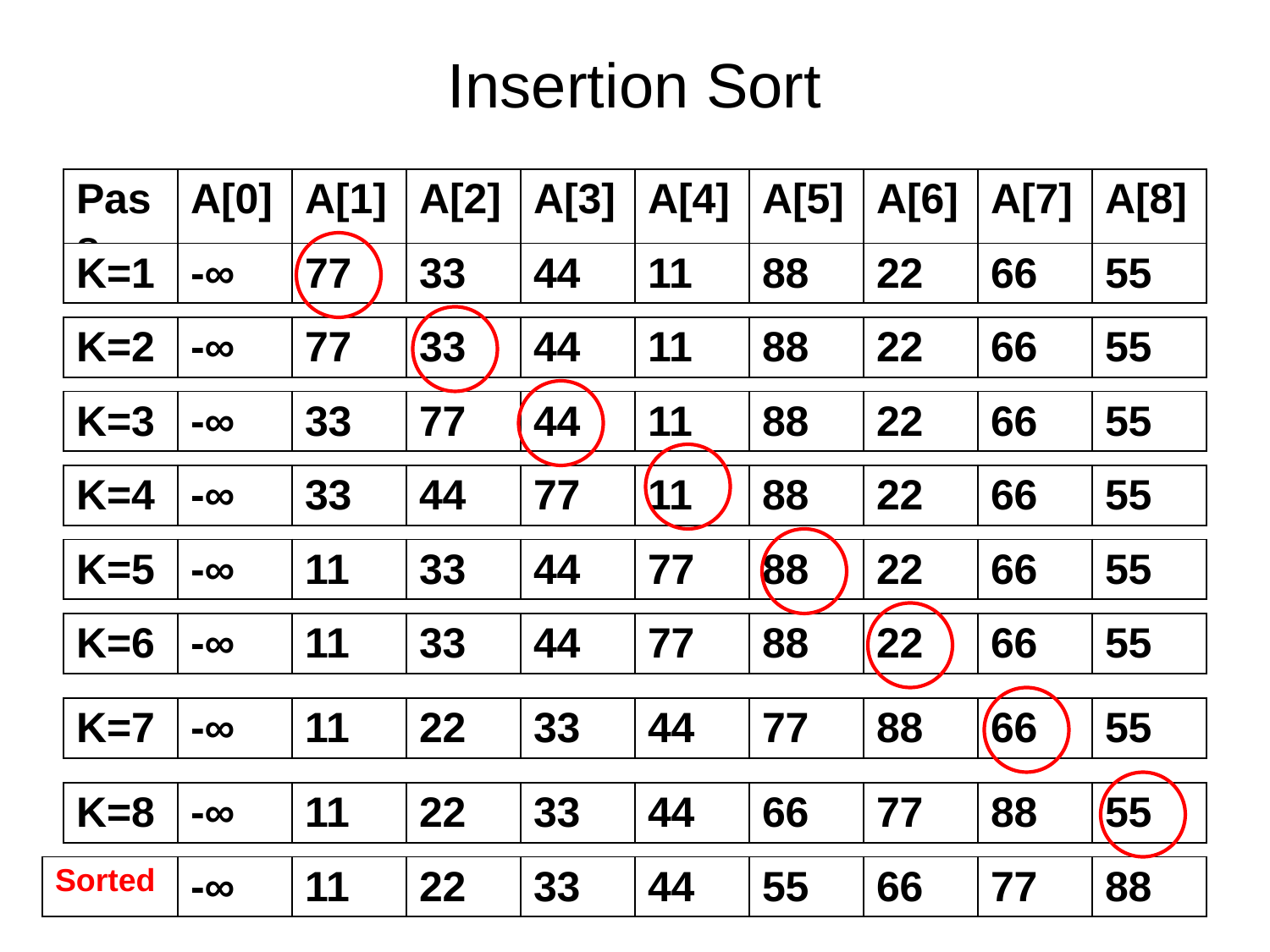

# Insertion Sort
| Pass | A[0] | A[1] | A[2] | A[3] | A[4] | A[5] | A[6] | A[7] | A[8] |
| --- | --- | --- | --- | --- | --- | --- | --- | --- | --- |

| K=1 | -∞ | 77 | 33 | 44 | 11 | 88 | 22 | 66 | 55 |
| --- | --- | --- | --- | --- | --- | --- | --- | --- | --- |

| K=2 | -∞ | 77 | 33 | 44 | 11 | 88 | 22 | 66 | 55 |
| --- | --- | --- | --- | --- | --- | --- | --- | --- | --- |

| K=3 | -∞ | 33 | 77 | 44 | 11 | 88 | 22 | 66 | 55 |
| --- | --- | --- | --- | --- | --- | --- | --- | --- | --- |

| K=4 | -∞ | 33 | 44 | 77 | 11 | 88 | 22 | 66 | 55 |
| --- | --- | --- | --- | --- | --- | --- | --- | --- | --- |

| K=5 | -∞ | 11 | 33 | 44 | 77 | 88 | 22 | 66 | 55 |
| --- | --- | --- | --- | --- | --- | --- | --- | --- | --- |

| K=6 | -∞ | 11 | 33 | 44 | 77 | 88 | 22 | 66 | 55 |
| --- | --- | --- | --- | --- | --- | --- | --- | --- | --- |

| K=7 | -∞ | 11 | 22 | 33 | 44 | 77 | 88 | 66 | 55 |
| --- | --- | --- | --- | --- | --- | --- | --- | --- | --- |

| K=8 | -∞ | 11 | 22 | 33 | 44 | 66 | 77 | 88 | 55 |
| --- | --- | --- | --- | --- | --- | --- | --- | --- | --- |
| Sorted | -∞ | 11 | 22 | 33 | 44 | 55 | 66 | 77 | 88 |
| --- | --- | --- | --- | --- | --- | --- | --- | --- | --- |
53